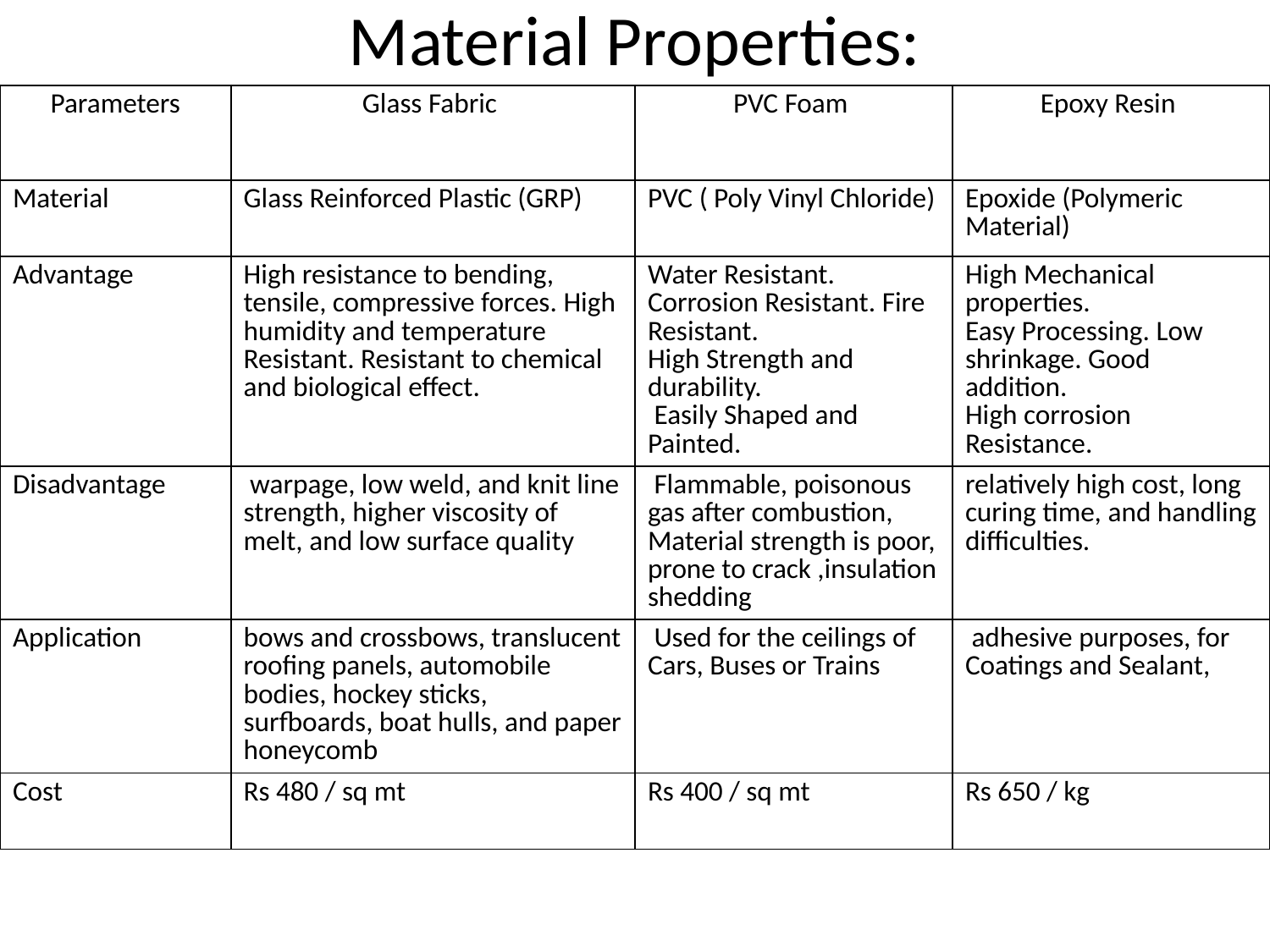

# Material Properties:
| Parameters | Glass Fabric | PVC Foam | Epoxy Resin |
| --- | --- | --- | --- |
| Material | Glass Reinforced Plastic (GRP) | PVC ( Poly Vinyl Chloride) | Epoxide (Polymeric Material) |
| Advantage | High resistance to bending, tensile, compressive forces. High humidity and temperature Resistant. Resistant to chemical and biological effect. | Water Resistant. Corrosion Resistant. Fire Resistant. High Strength and durability. Easily Shaped and Painted. | High Mechanical properties. Easy Processing. Low shrinkage. Good addition. High corrosion Resistance. |
| Disadvantage | warpage, low weld, and knit line strength, higher viscosity of melt, and low surface quality | Flammable, poisonous gas after combustion, Material strength is poor, prone to crack ,insulation shedding | relatively high cost, long curing time, and handling difficulties. |
| Application | bows and crossbows, translucent roofing panels, automobile bodies, hockey sticks, surfboards, boat hulls, and paper honeycomb | Used for the ceilings of Cars, Buses or Trains | adhesive purposes, for Coatings and Sealant, |
| Cost | Rs 480 / sq mt | Rs 400 / sq mt | Rs 650 / kg |